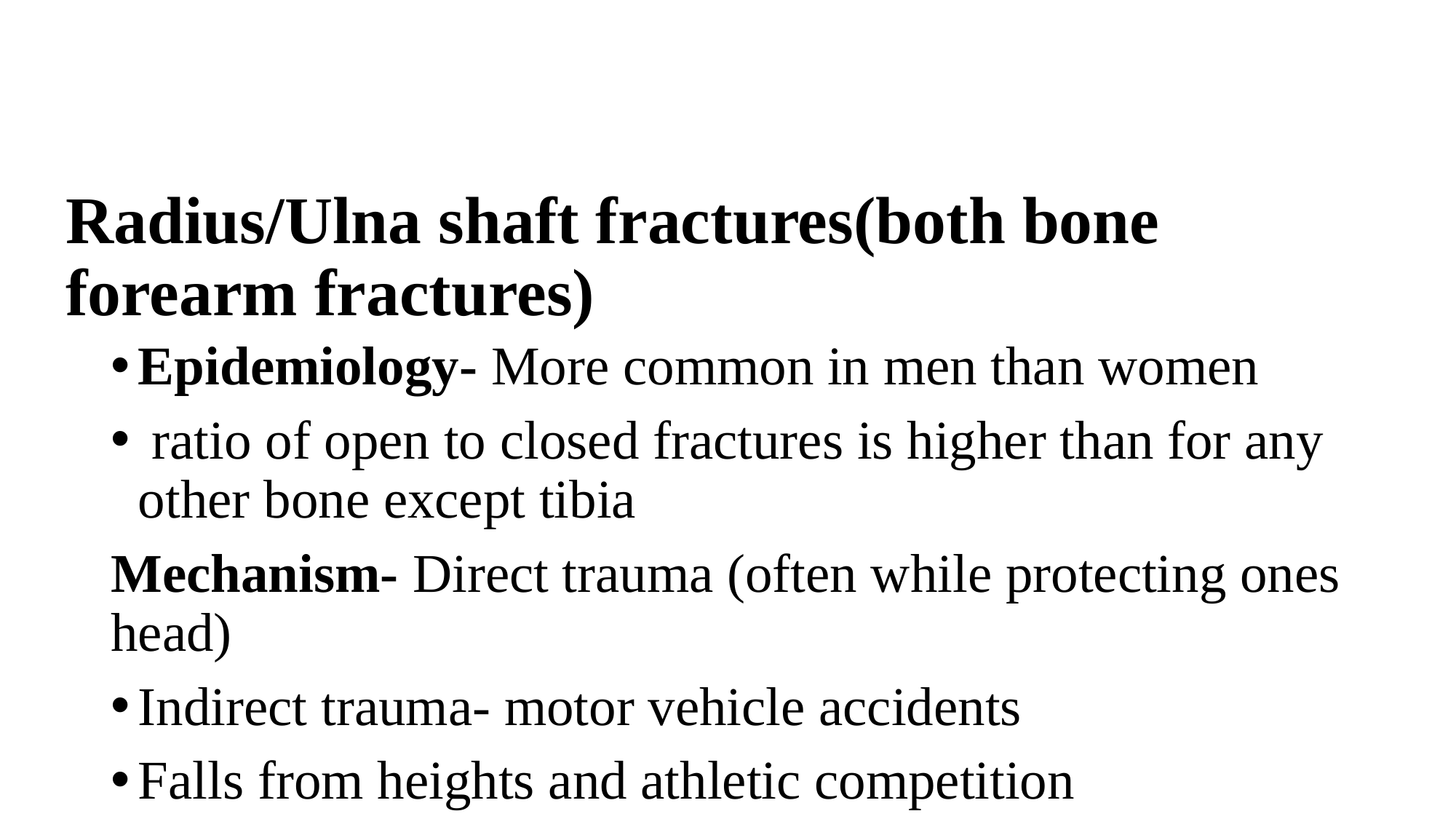

# Radius/Ulna shaft fractures(both bone forearm fractures)
Epidemiology- More common in men than women
 ratio of open to closed fractures is higher than for any other bone except tibia
Mechanism- Direct trauma (often while protecting ones head)
Indirect trauma- motor vehicle accidents
Falls from heights and athletic competition